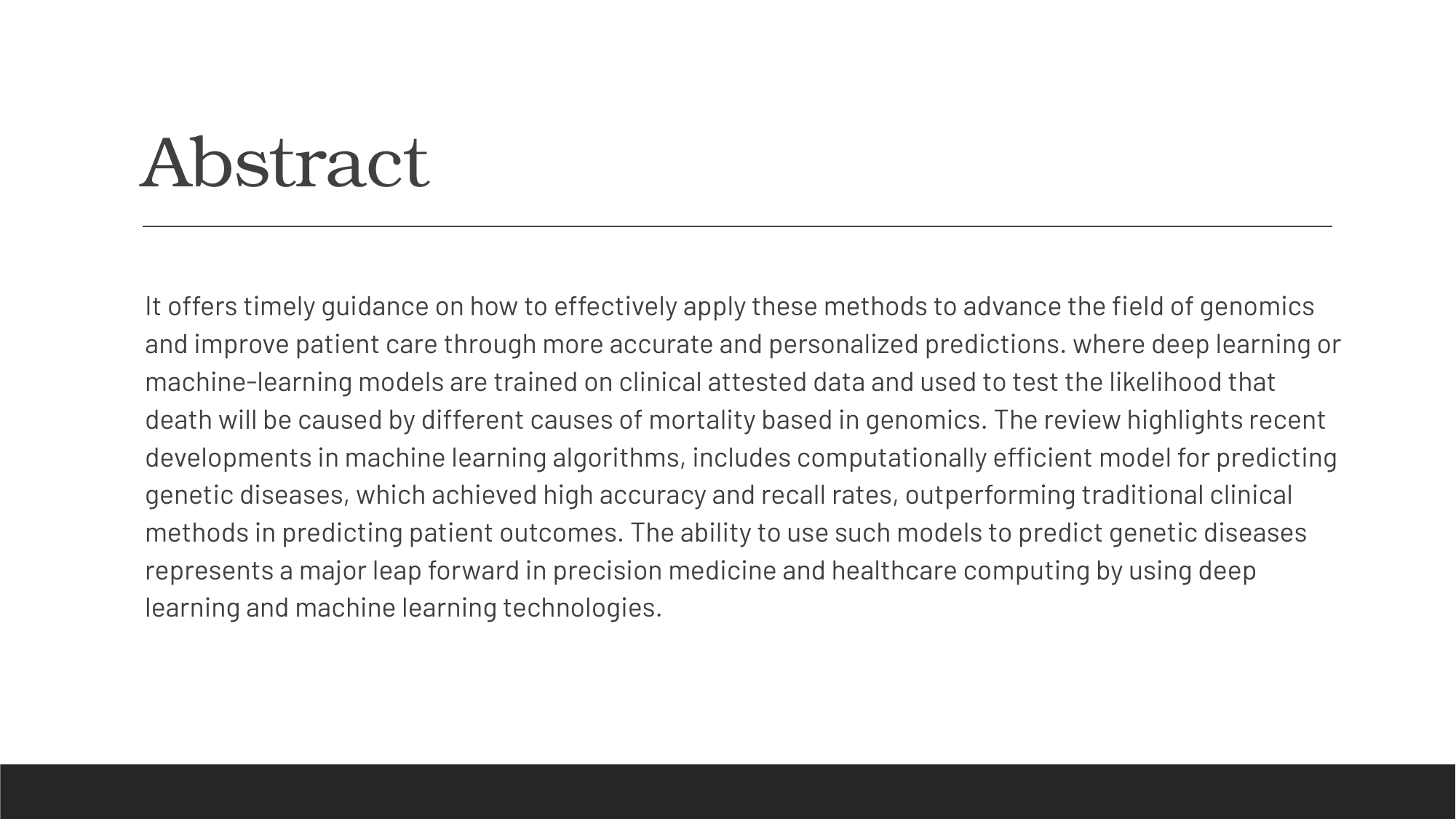

# Abstract
It offers timely guidance on how to effectively apply these methods to advance the field of genomics and improve patient care through more accurate and personalized predictions. where deep learning or machine-learning models are trained on clinical attested data and used to test the likelihood that death will be caused by different causes of mortality based in genomics. The review highlights recent developments in machine learning algorithms, includes computationally efficient model for predicting genetic diseases, which achieved high accuracy and recall rates, outperforming traditional clinical methods in predicting patient outcomes. The ability to use such models to predict genetic diseases represents a major leap forward in precision medicine and healthcare computing by using deep learning and machine learning technologies.